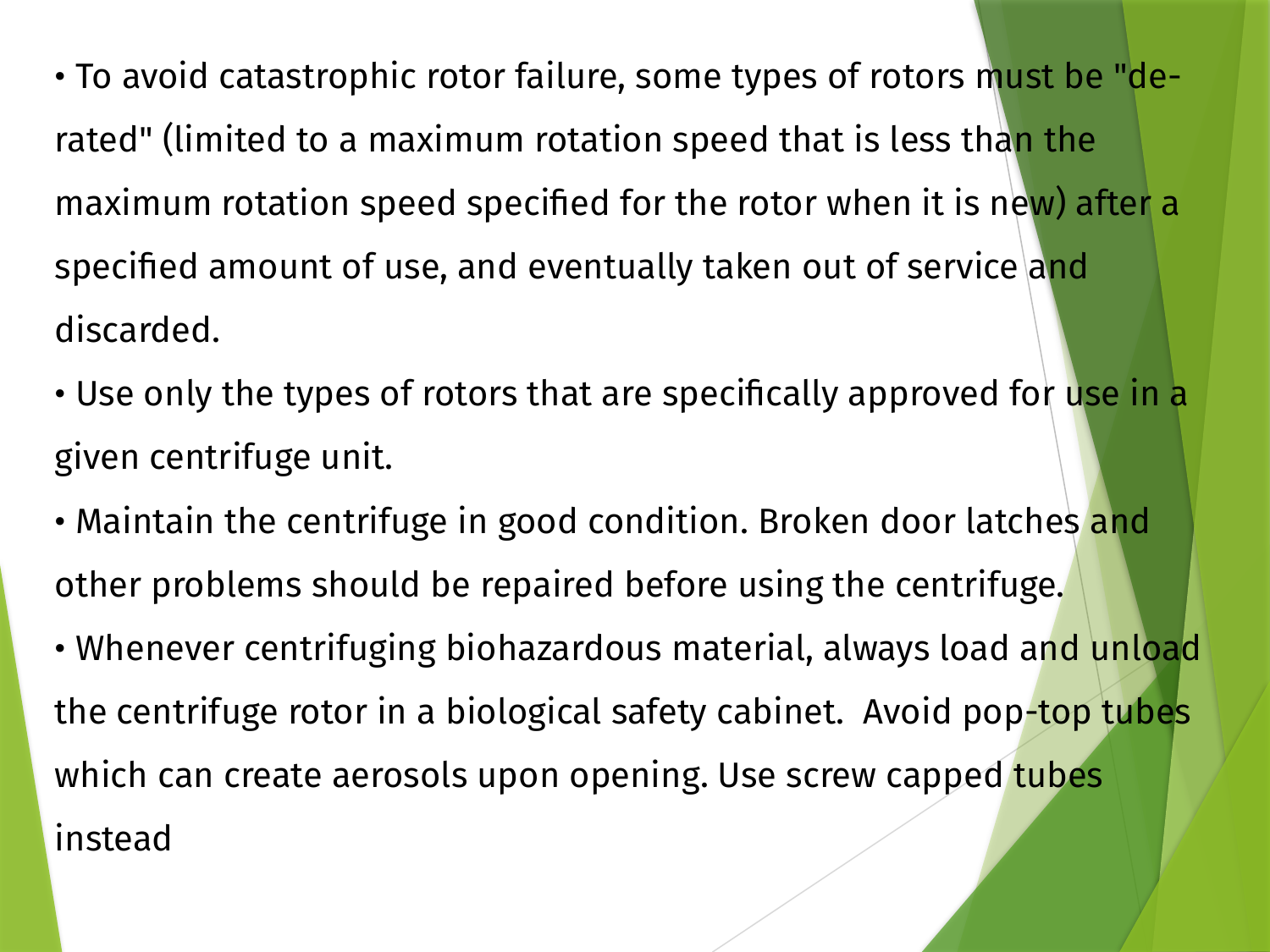

• To avoid catastrophic rotor failure, some types of rotors must be "de-rated" (limited to a maximum rotation speed that is less than the maximum rotation speed specified for the rotor when it is new) after a specified amount of use, and eventually taken out of service and discarded.
• Use only the types of rotors that are specifically approved for use in a given centrifuge unit.
• Maintain the centrifuge in good condition. Broken door latches and other problems should be repaired before using the centrifuge.
• Whenever centrifuging biohazardous material, always load and unload the centrifuge rotor in a biological safety cabinet.  Avoid pop-top tubes which can create aerosols upon opening. Use screw capped tubes instead